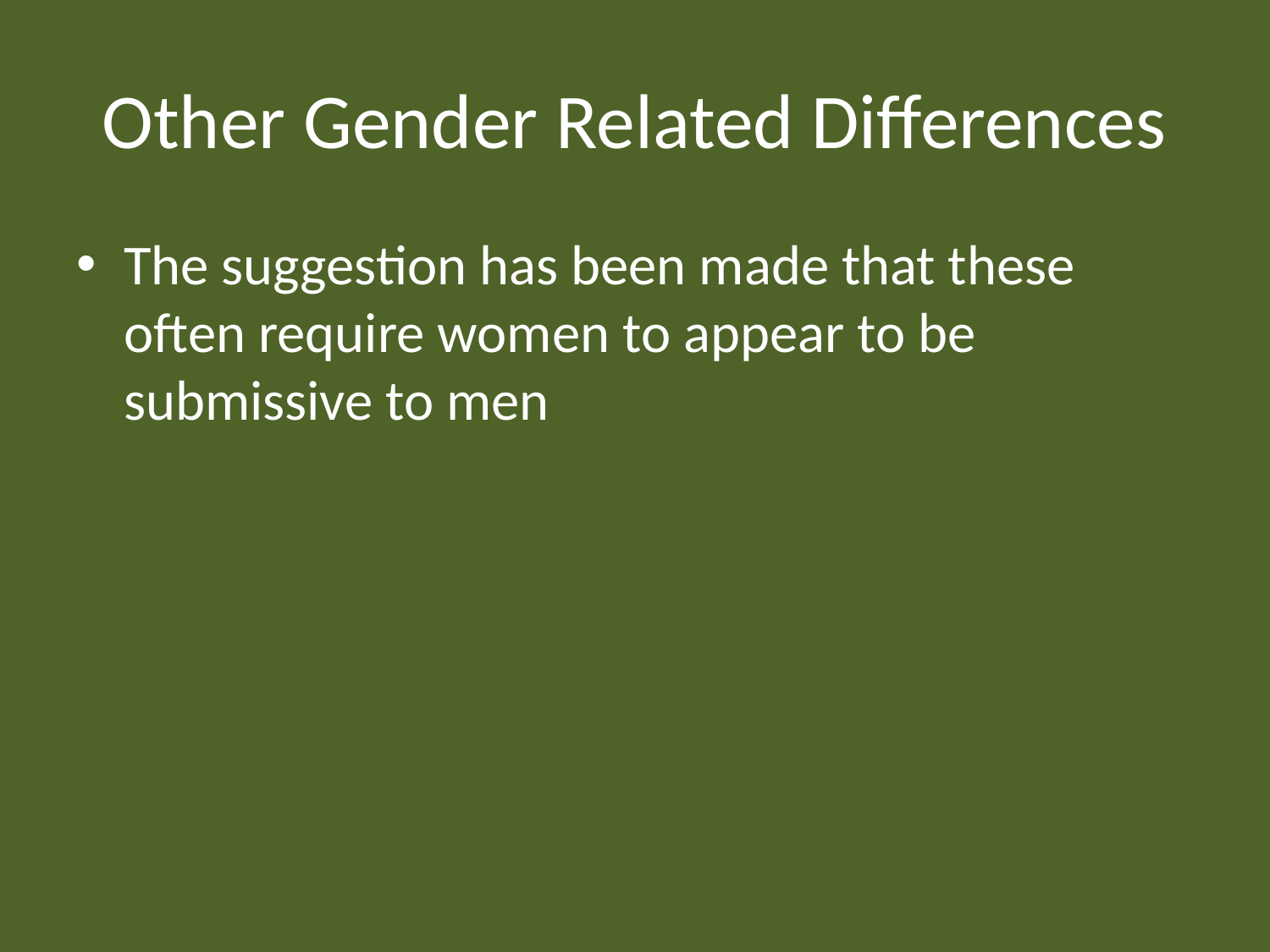

# Other Gender Related Differences
The suggestion has been made that these often require women to appear to be submissive to men